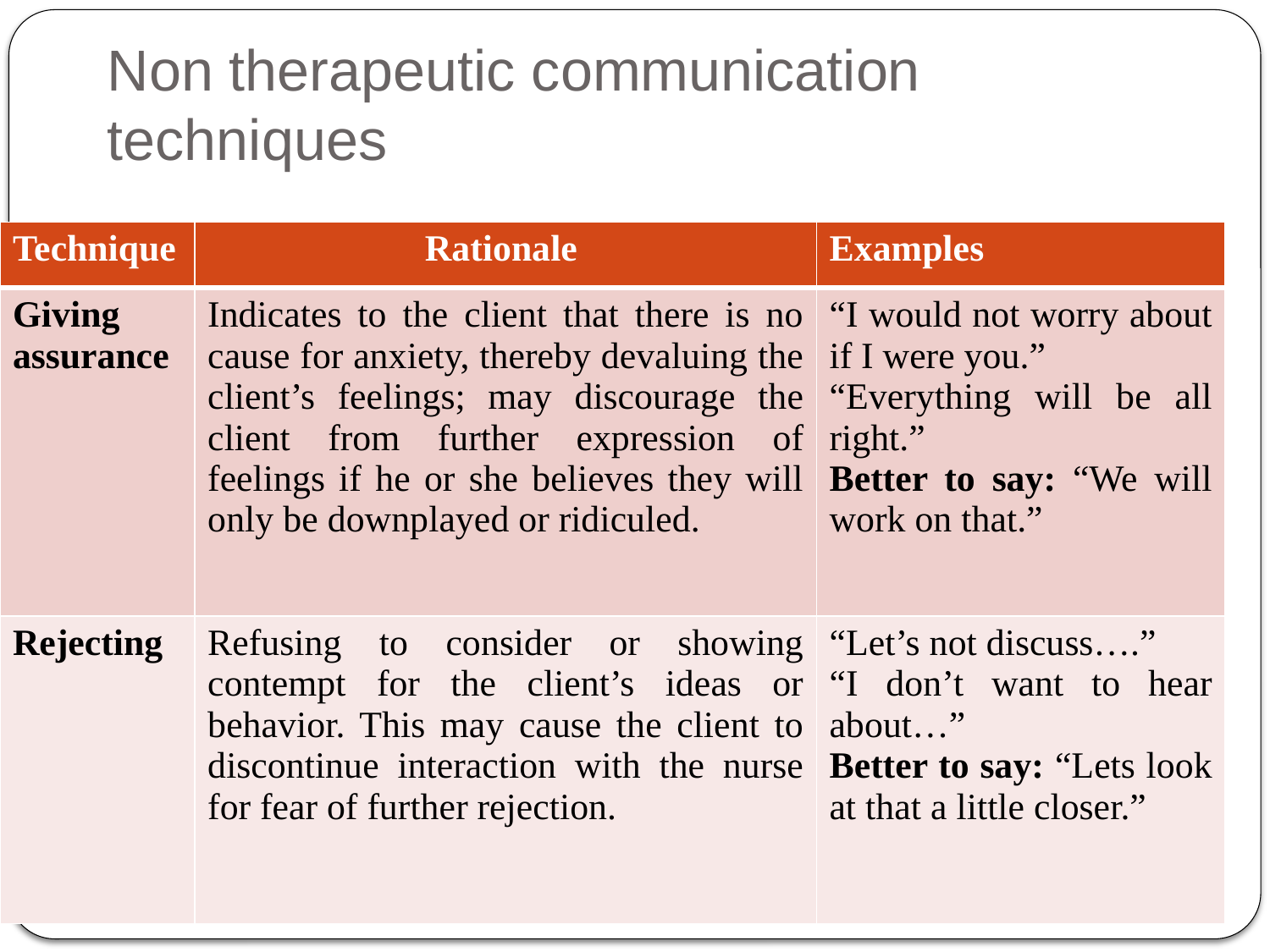

# Non therapeutic communication techniques
| Technique | Rationale | Examples |
| --- | --- | --- |
| Giving assurance | Indicates to the client that there is no cause for anxiety, thereby devaluing the client’s feelings; may discourage the client from further expression of feelings if he or she believes they will only be downplayed or ridiculed. | “I would not worry about if I were you.” “Everything will be all right.” Better to say: “We will work on that.” |
| Rejecting | Refusing to consider or showing contempt for the client’s ideas or behavior. This may cause the client to discontinue interaction with the nurse for fear of further rejection. | “Let’s not discuss….” “I don’t want to hear about…” Better to say: “Lets look at that a little closer.” |